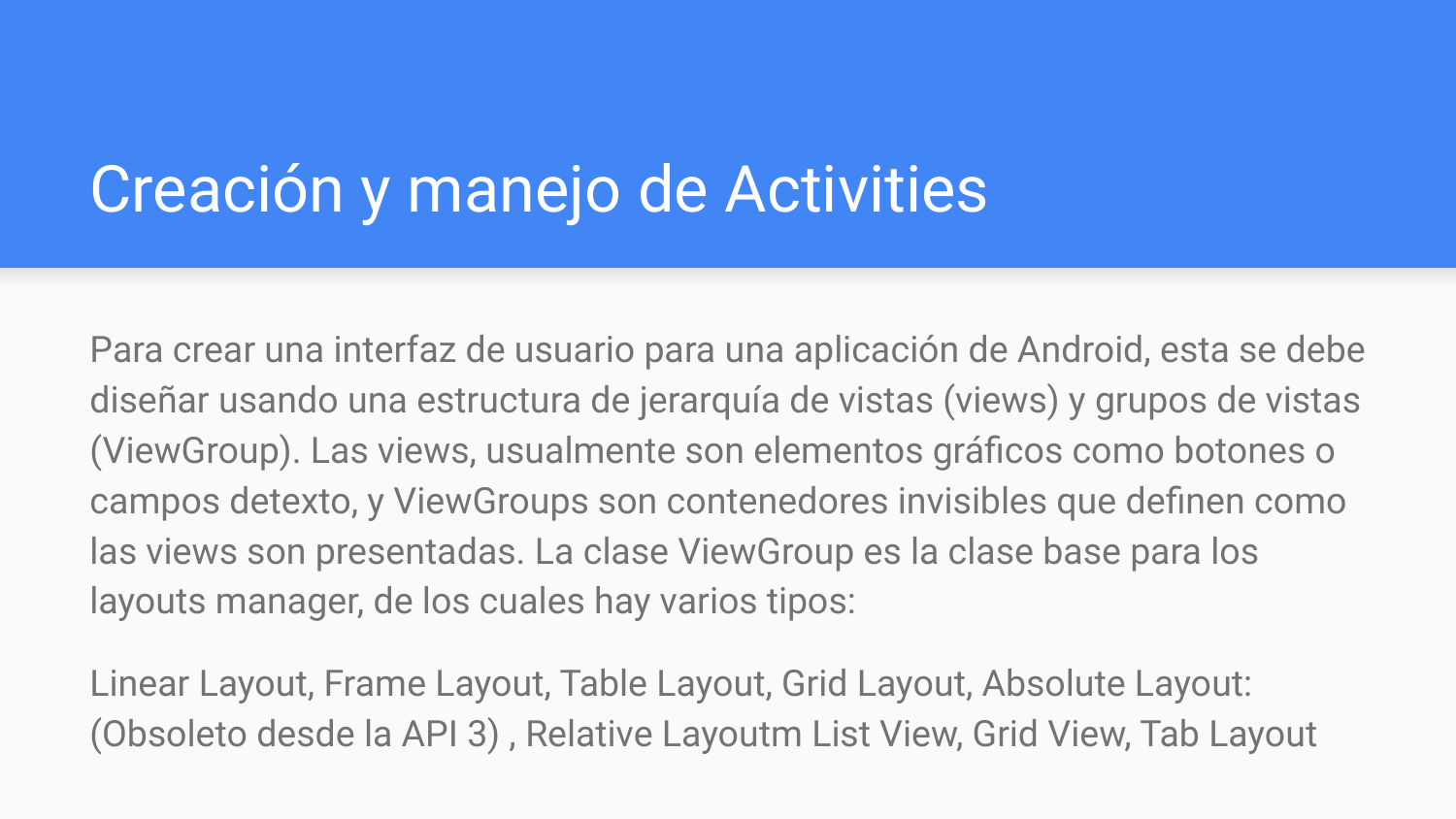

# Creación y manejo de Activities
Para crear una interfaz de usuario para una aplicación de Android, esta se debe diseñar usando una estructura de jerarquía de vistas (views) y grupos de vistas (ViewGroup). Las views, usualmente son elementos gráficos como botones o campos detexto, y ViewGroups son contenedores invisibles que definen como las views son presentadas. La clase ViewGroup es la clase base para los layouts manager, de los cuales hay varios tipos:
Linear Layout, Frame Layout, Table Layout, Grid Layout, Absolute Layout: (Obsoleto desde la API 3) , Relative Layoutm List View, Grid View, Tab Layout